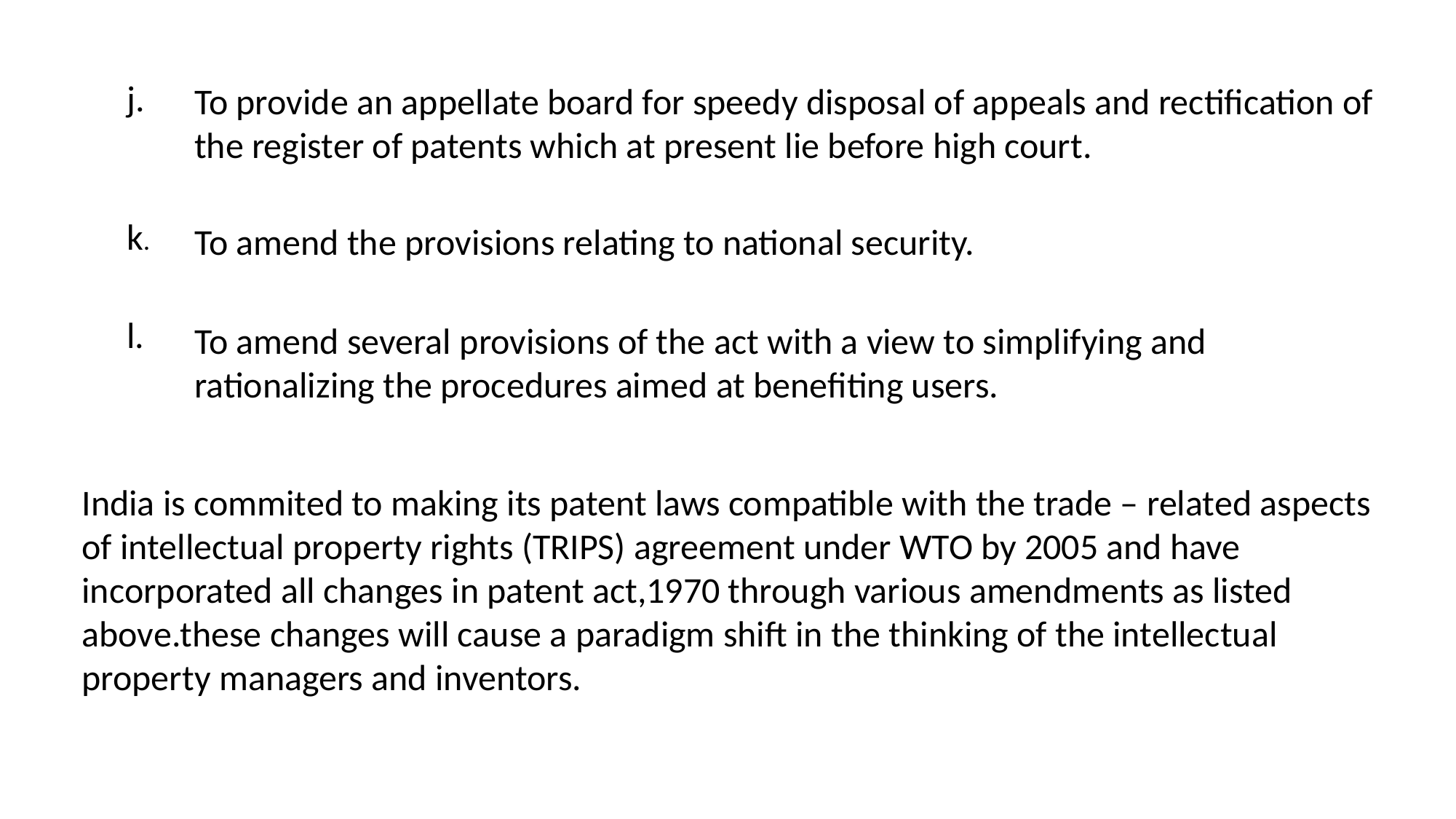

j.
To provide an appellate board for speedy disposal of appeals and rectification of the register of patents which at present lie before high court.
k.
To amend the provisions relating to national security.
l.
To amend several provisions of the act with a view to simplifying and rationalizing the procedures aimed at benefiting users.
India is commited to making its patent laws compatible with the trade – related aspects of intellectual property rights (TRIPS) agreement under WTO by 2005 and have incorporated all changes in patent act,1970 through various amendments as listed above.these changes will cause a paradigm shift in the thinking of the intellectual property managers and inventors.